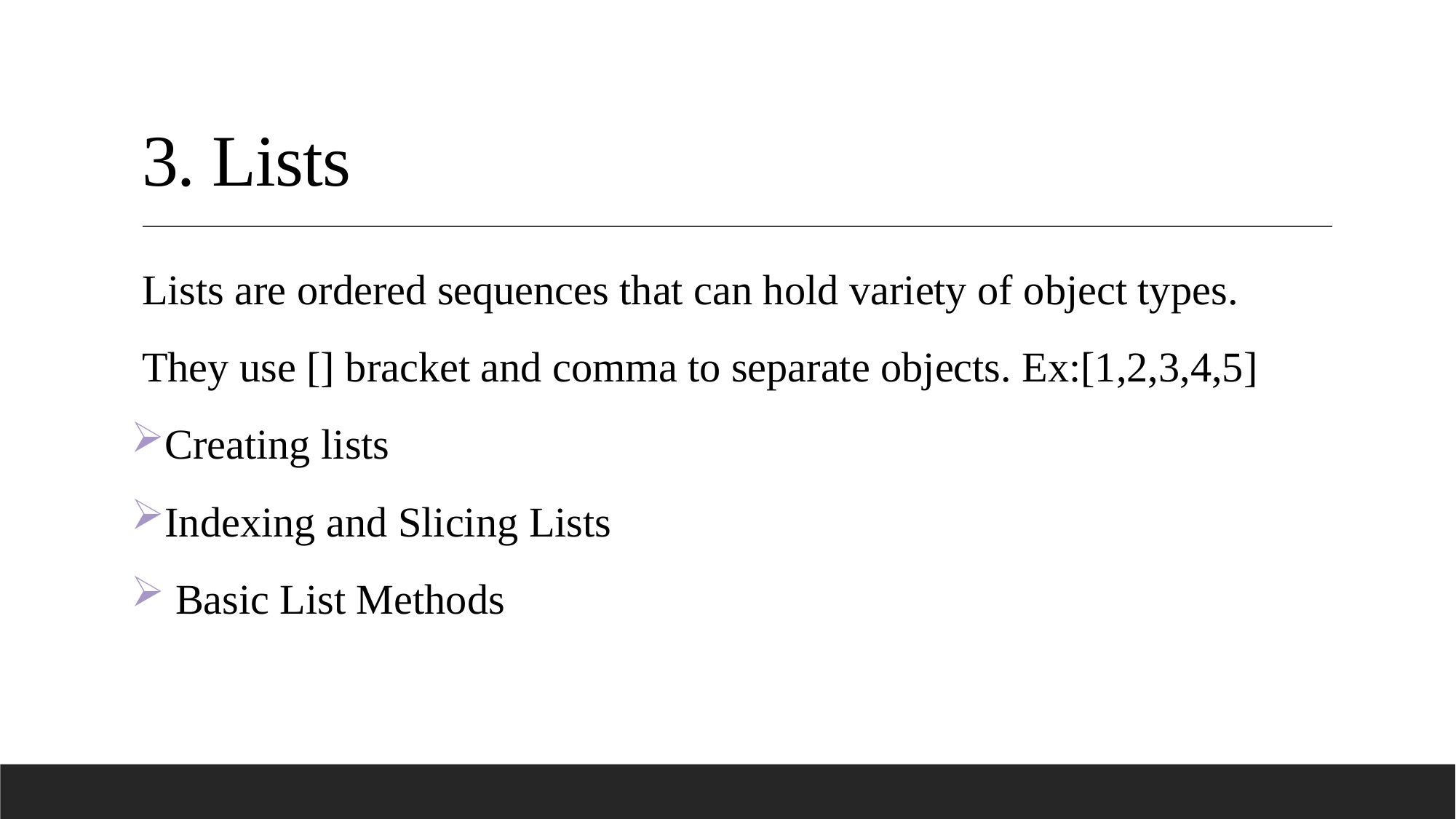

# 3. Lists
Lists are ordered sequences that can hold variety of object types.
They use [] bracket and comma to separate objects. Ex:[1,2,3,4,5]
Creating lists
Indexing and Slicing Lists
 Basic List Methods